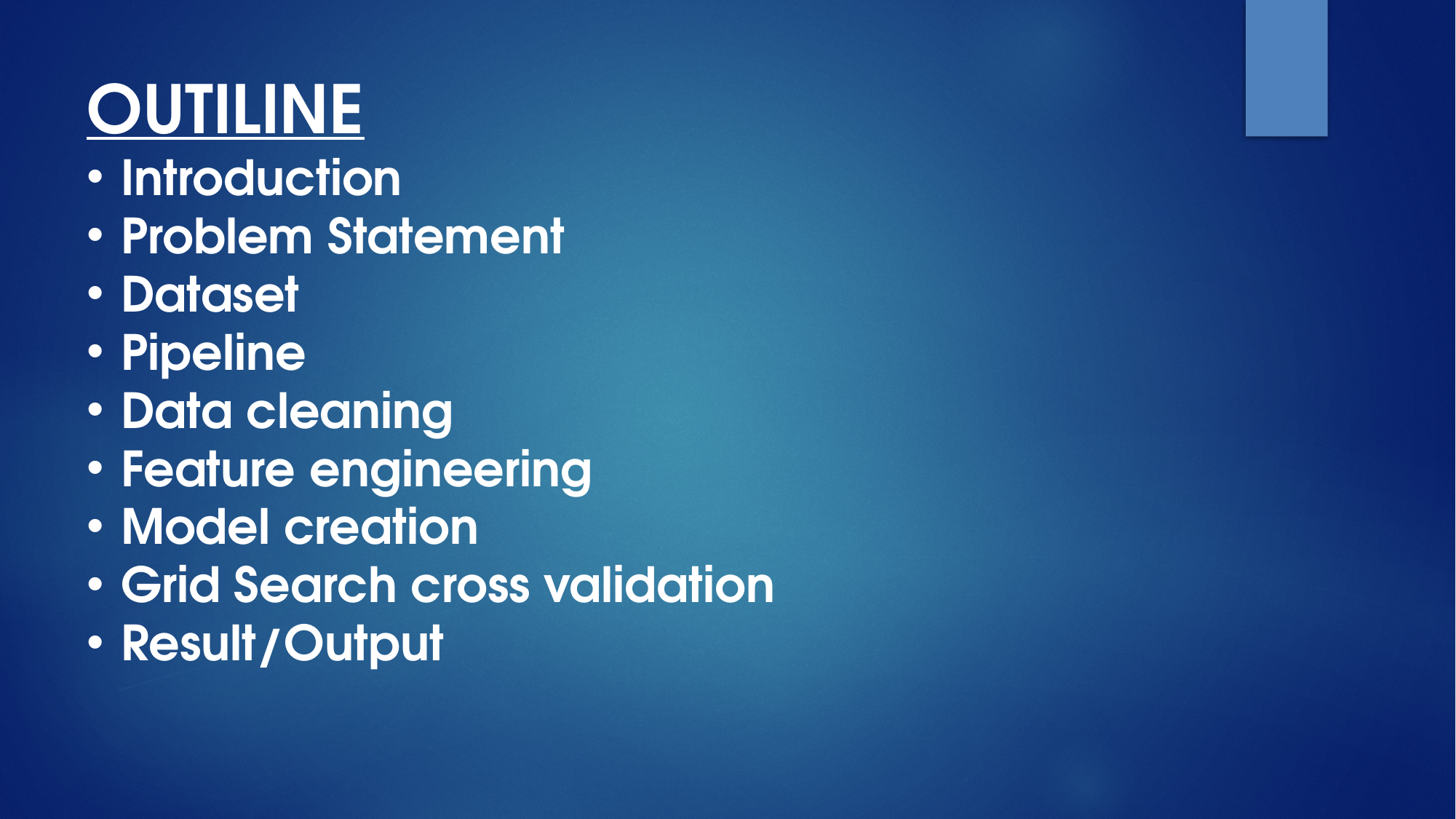

OUTILINE
Introduction
Problem Statement
Dataset
Pipeline
Data cleaning
Feature engineering
Model creation
Grid Search cross validation
Result/Output